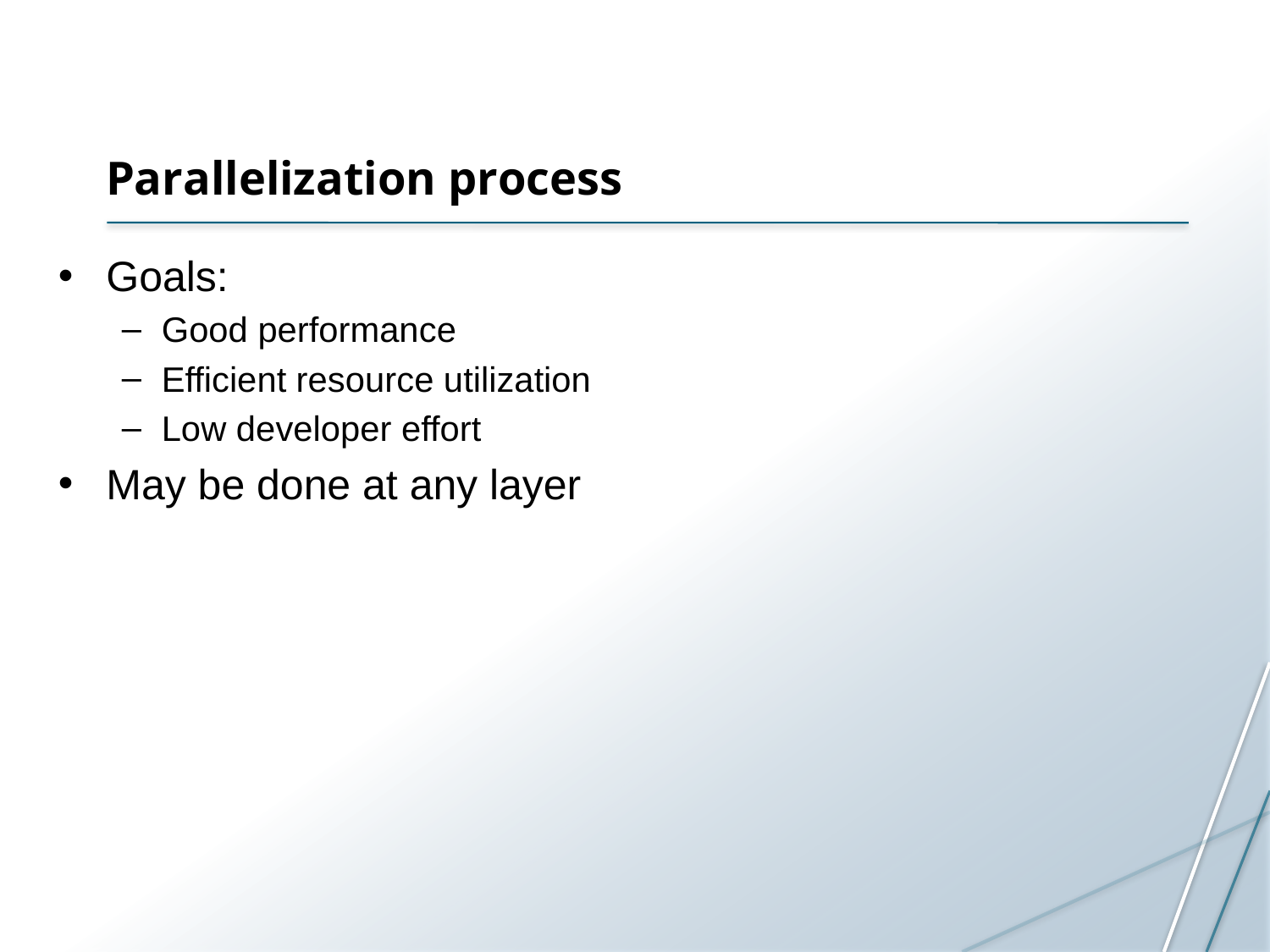

# Parallelization process
Goals:
Good performance
Efficient resource utilization
Low developer effort
May be done at any layer